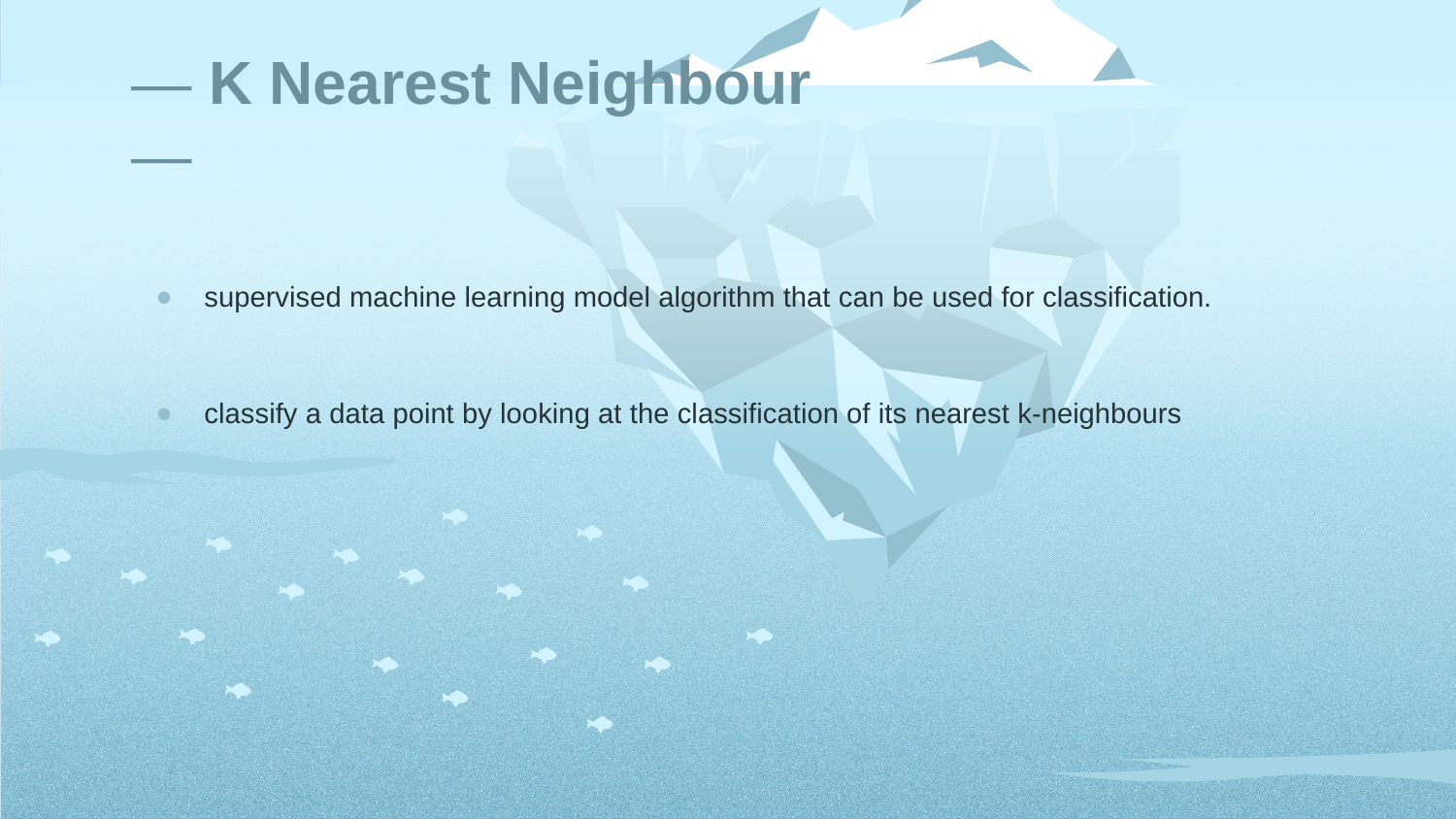

— K Nearest Neighbour —

supervised machine learning model algorithm that can be used for classification.

classify a data point by looking at the classification of its nearest k-neighbours